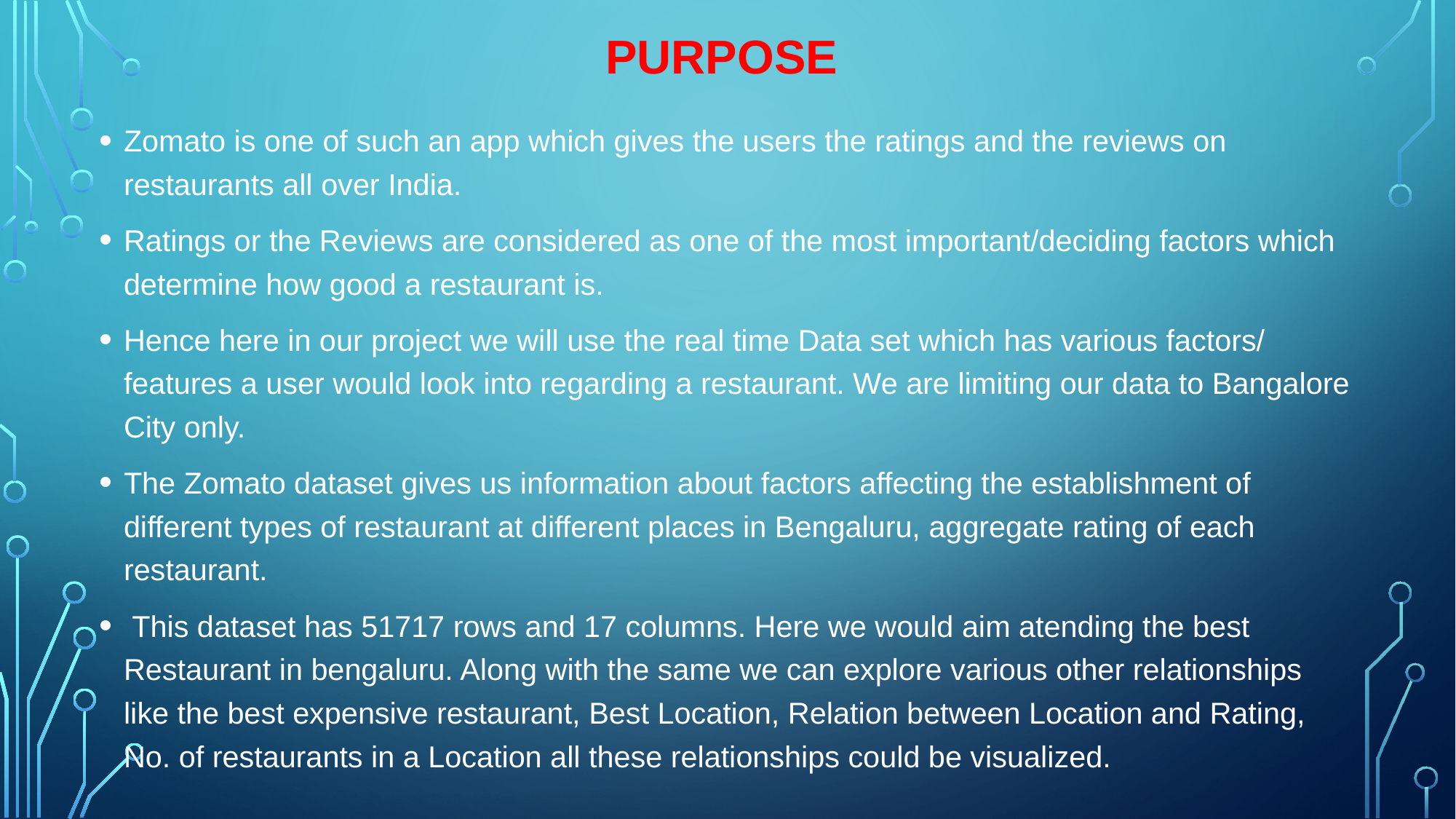

# Purpose
Zomato is one of such an app which gives the users the ratings and the reviews on restaurants all over India.
Ratings or the Reviews are considered as one of the most important/deciding factors which determine how good a restaurant is.
Hence here in our project we will use the real time Data set which has various factors/ features a user would look into regarding a restaurant. We are limiting our data to Bangalore City only.
The Zomato dataset gives us information about factors affecting the establishment of different types of restaurant at different places in Bengaluru, aggregate rating of each restaurant.
 This dataset has 51717 rows and 17 columns. Here we would aim atending the best Restaurant in bengaluru. Along with the same we can explore various other relationships like the best expensive restaurant, Best Location, Relation between Location and Rating, No. of restaurants in a Location all these relationships could be visualized.